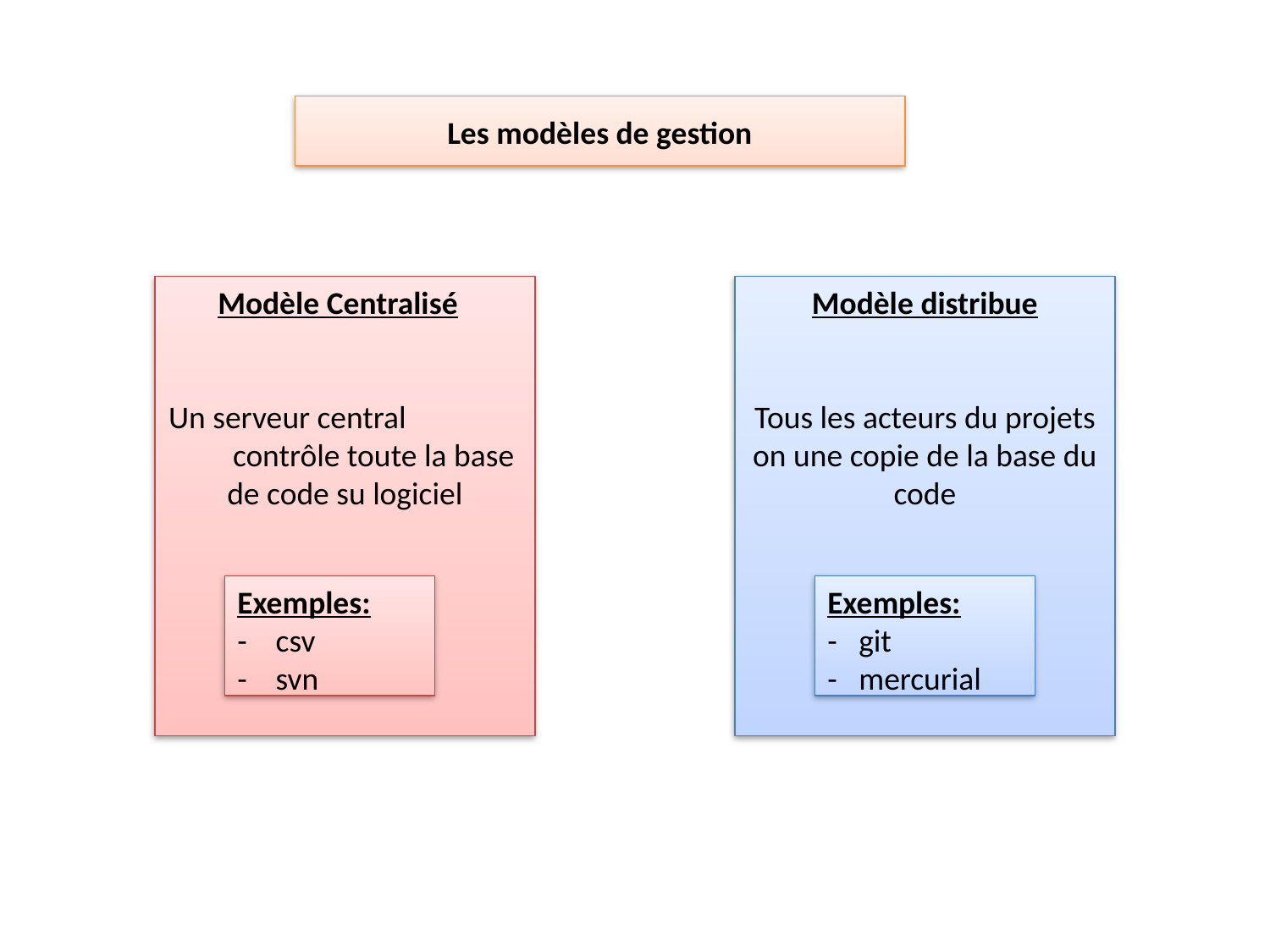

Les modèles de gestion
       Modèle Centralisé

Un serveur central                         contrôle toute la base de code su logiciel
Modèle distribue

Tous les acteurs du projets on une copie de la base du code
Exemples:
-    csv
-    svn
Exemples:
-   git
-   mercurial